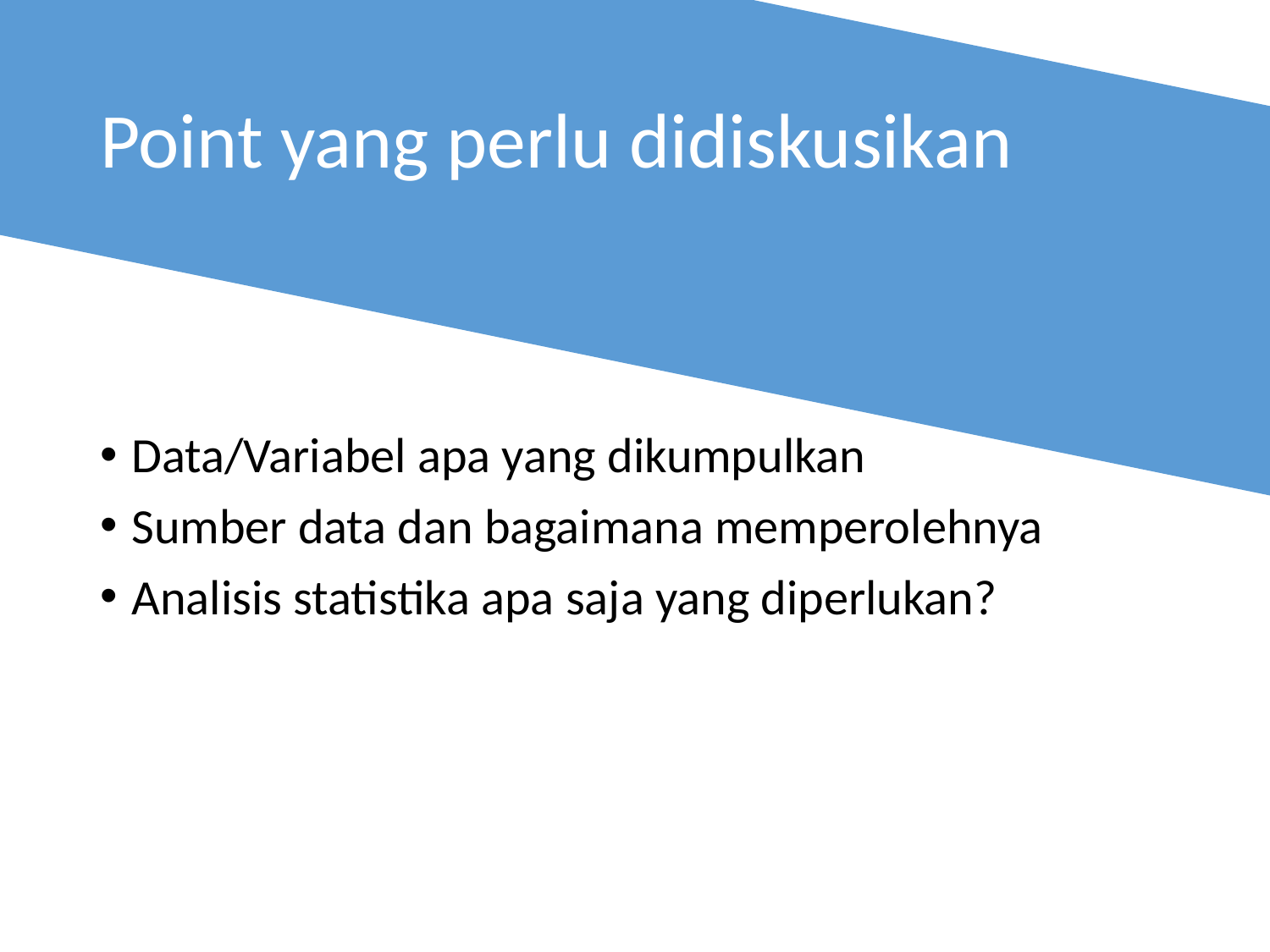

# Point yang perlu didiskusikan
Data/Variabel apa yang dikumpulkan
Sumber data dan bagaimana memperolehnya
Analisis statistika apa saja yang diperlukan?